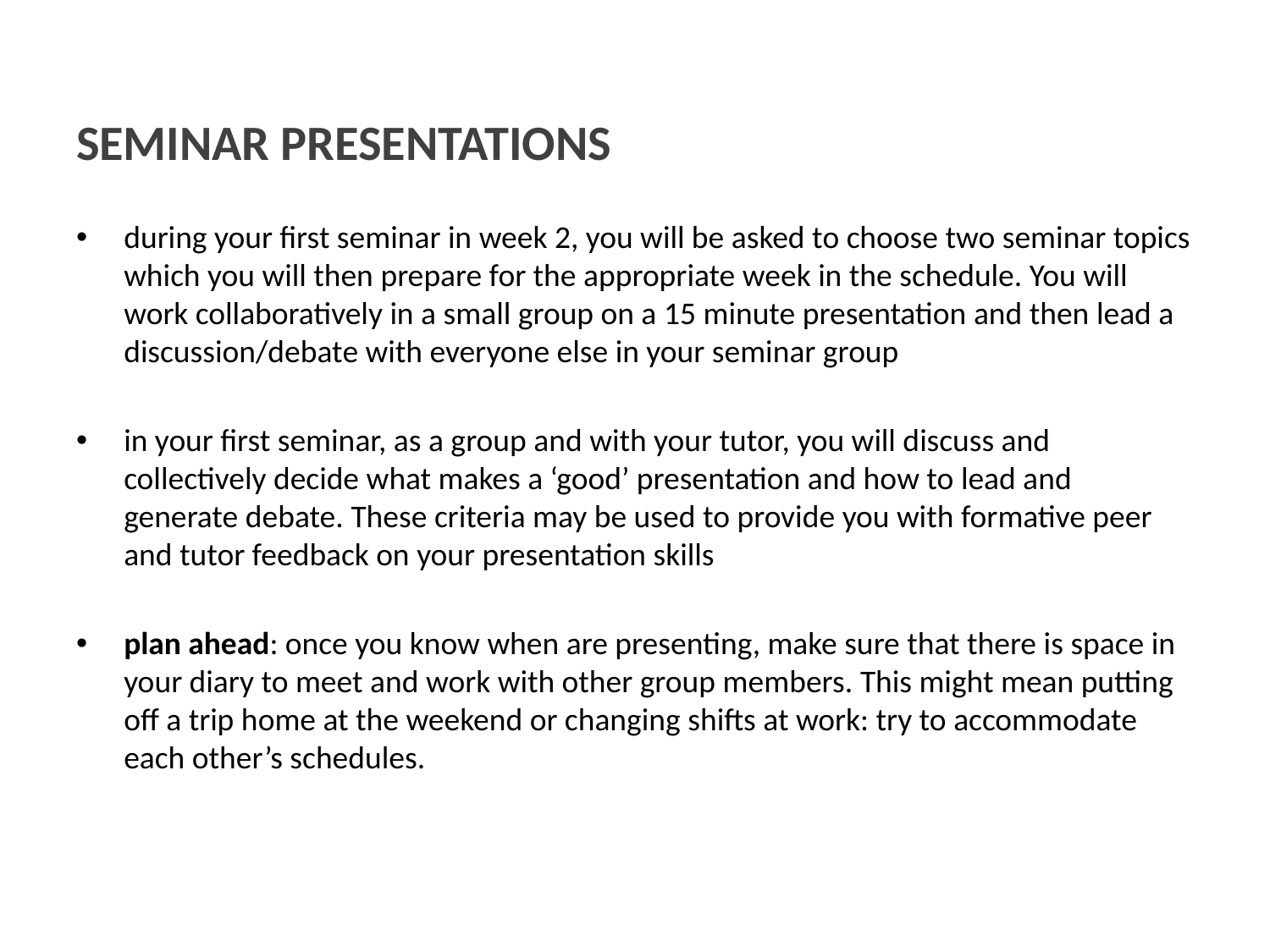

SEMINAR PRESENTATIONS

during your first seminar in week 2, you will be asked to choose two seminar topics which you will then prepare for the appropriate week in the schedule. You will work collaboratively in a small group on a 15 minute presentation and then lead a discussion/debate with everyone else in your seminar group

in your first seminar, as a group and with your tutor, you will discuss and collectively decide what makes a ‘good’ presentation and how to lead and generate debate. These criteria may be used to provide you with formative peer and tutor feedback on your presentation skills

plan ahead: once you know when are presenting, make sure that there is space in your diary to meet and work with other group members. This might mean putting off a trip home at the weekend or changing shifts at work: try to accommodate each other’s schedules.